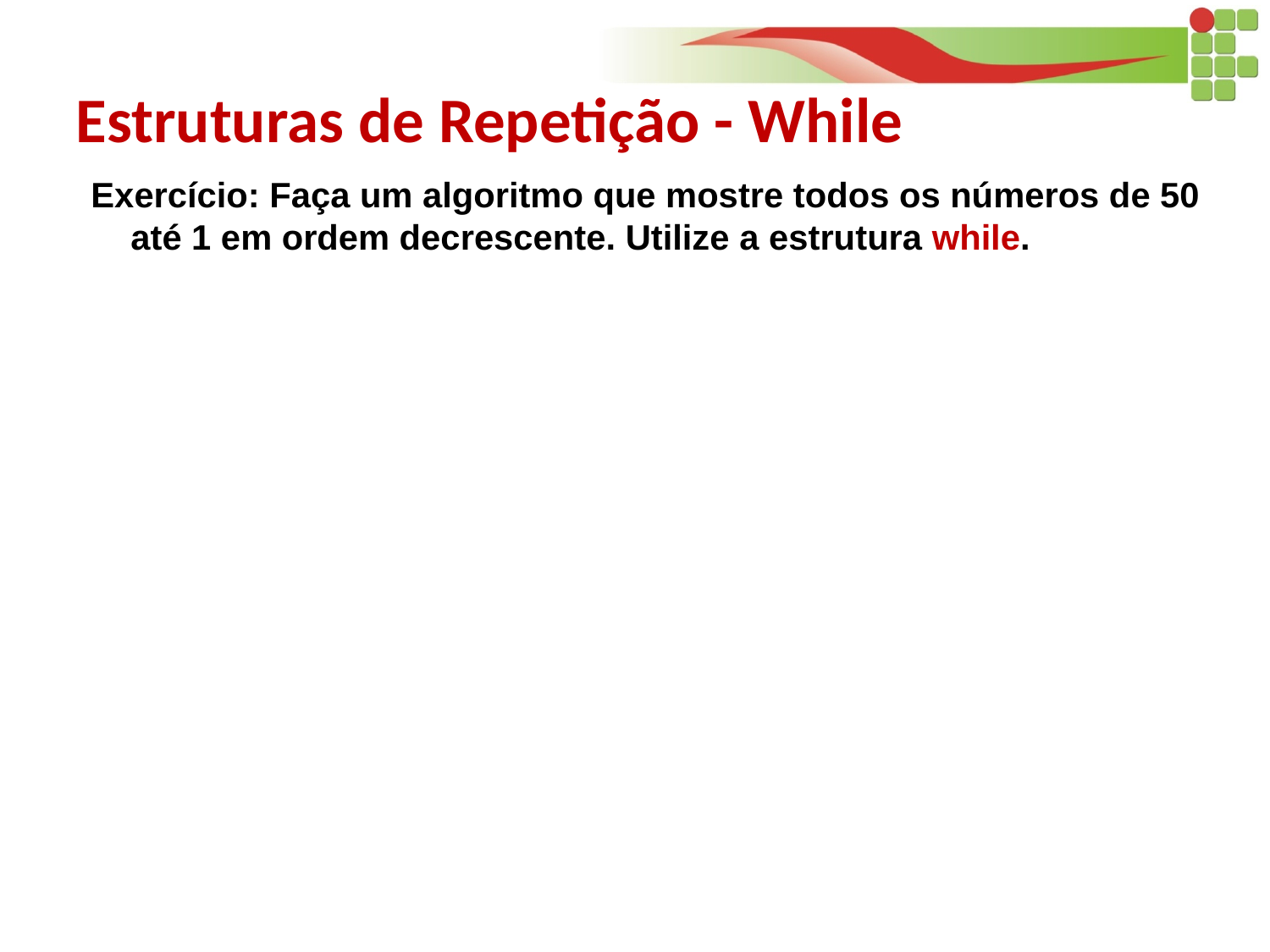

Estruturas de Repetição - While
Exercício: Faça um algoritmo que mostre todos os números de 50 até 1 em ordem decrescente. Utilize a estrutura while.